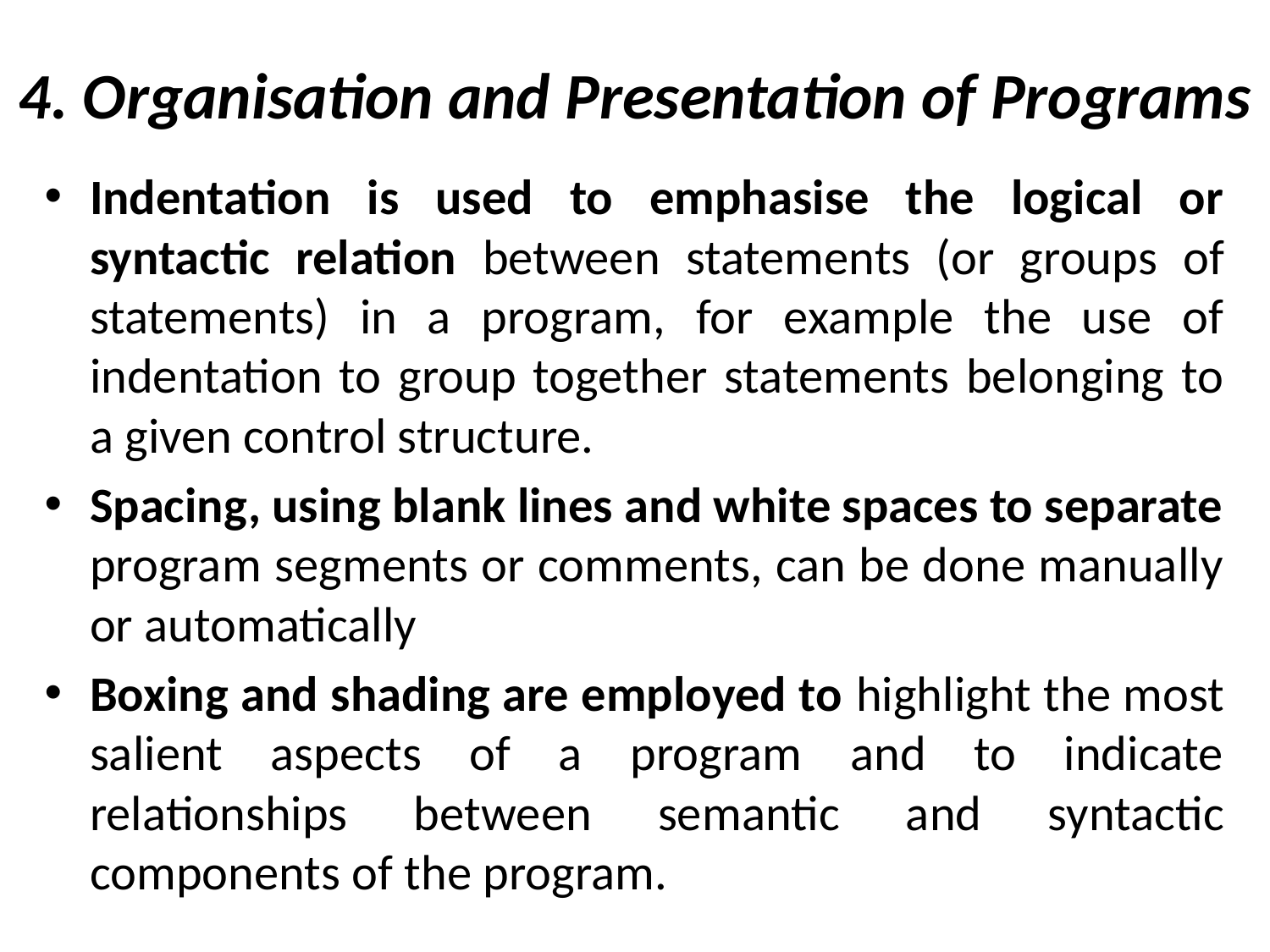

# 4. Organisation and Presentation of Programs
Indentation is used to emphasise the logical or syntactic relation between statements (or groups of statements) in a program, for example the use of indentation to group together statements belonging to a given control structure.
Spacing, using blank lines and white spaces to separate program segments or comments, can be done manually or automatically
Boxing and shading are employed to highlight the most salient aspects of a program and to indicate relationships between semantic and syntactic components of the program.